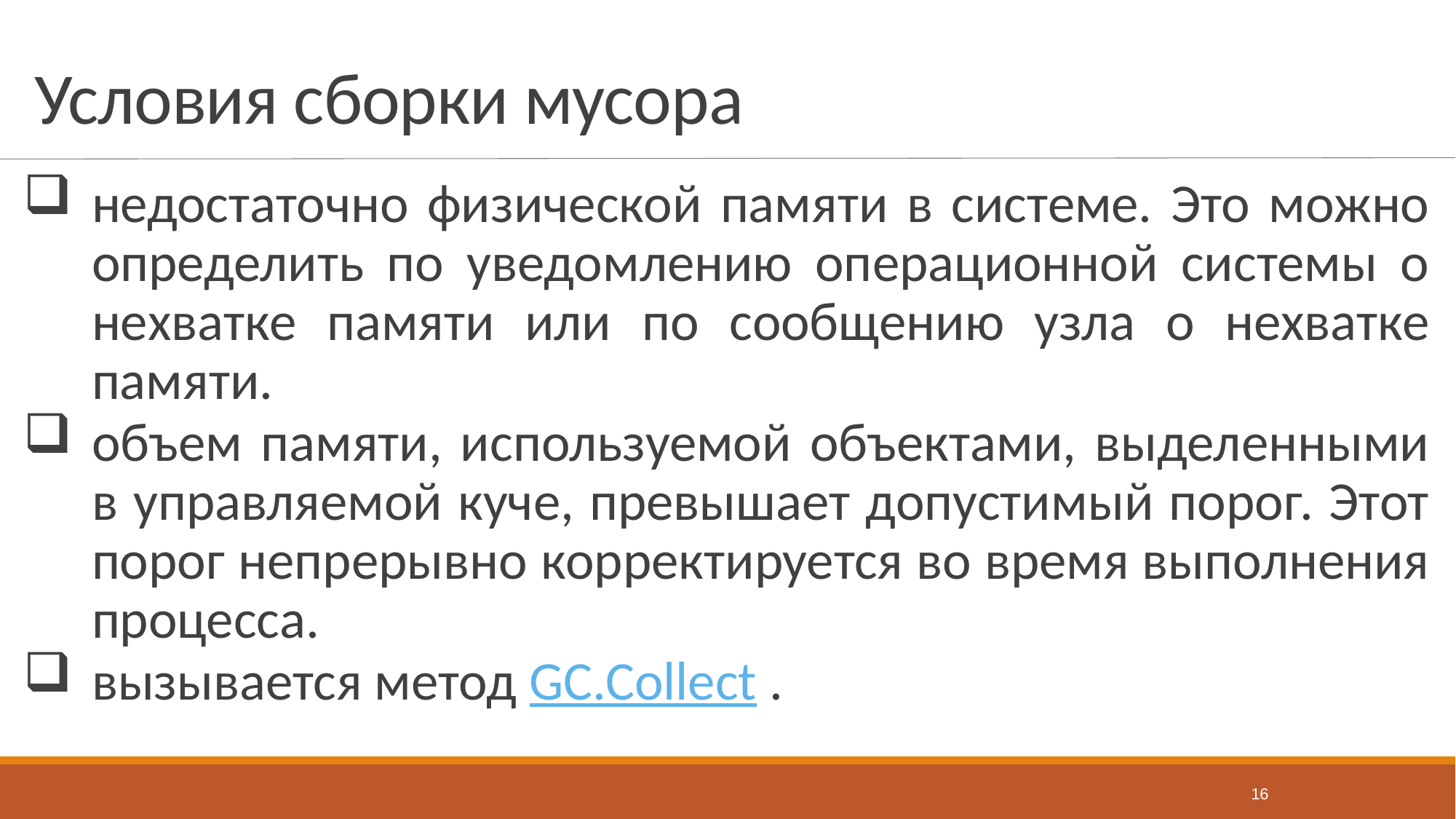

# Условия сборки мусора
недостаточно физической памяти в системе. Это можно определить по уведомлению операционной системы о нехватке памяти или по сообщению узла о нехватке памяти.
объем памяти, используемой объектами, выделенными в управляемой куче, превышает допустимый порог. Этот порог непрерывно корректируется во время выполнения процесса.
вызывается метод GC.Collect .
16